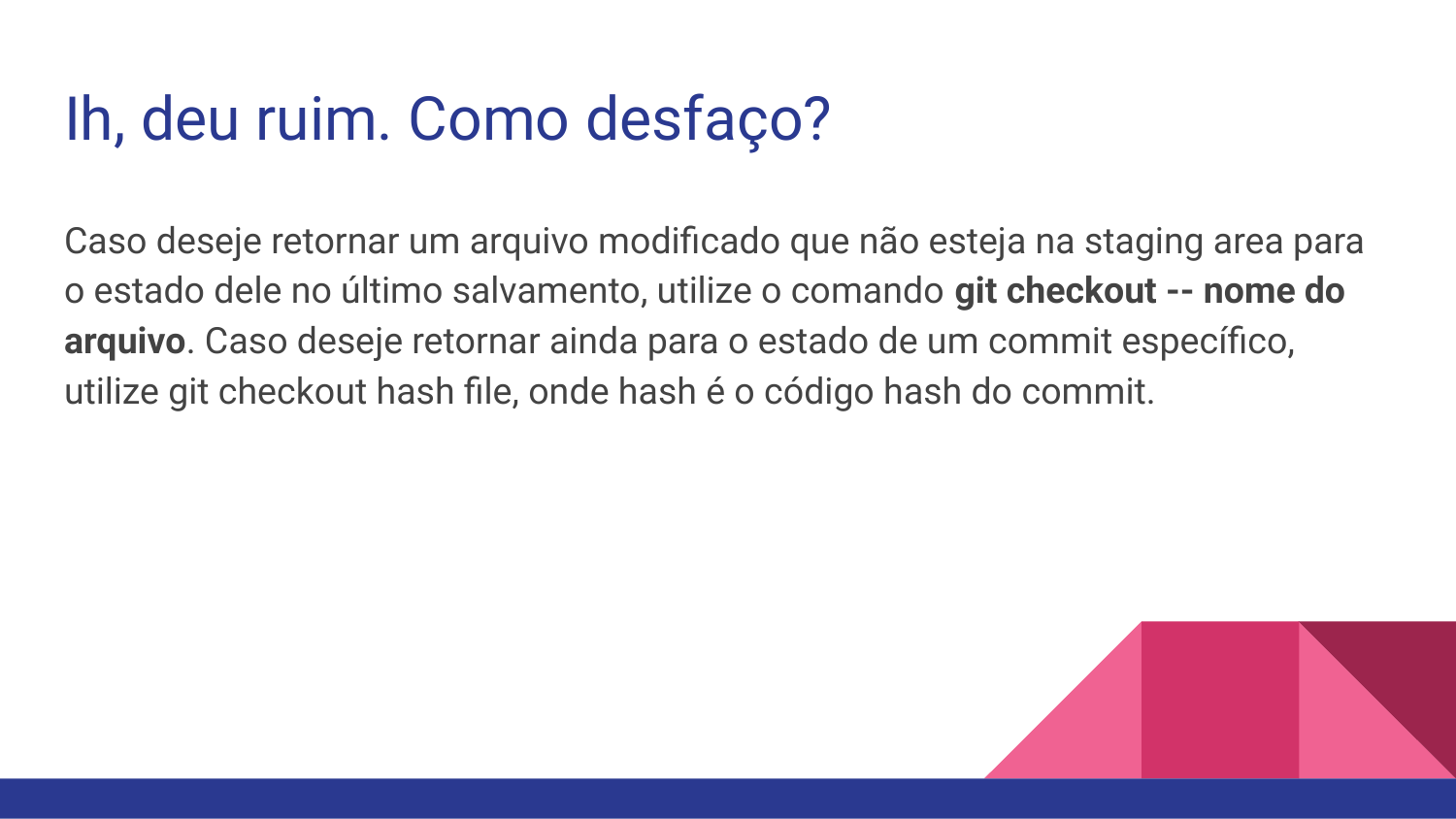

# Ih, deu ruim. Como desfaço?
Caso deseje retornar um arquivo modificado que não esteja na staging area para o estado dele no último salvamento, utilize o comando git checkout -- nome do arquivo. Caso deseje retornar ainda para o estado de um commit específico, utilize git checkout hash file, onde hash é o código hash do commit.